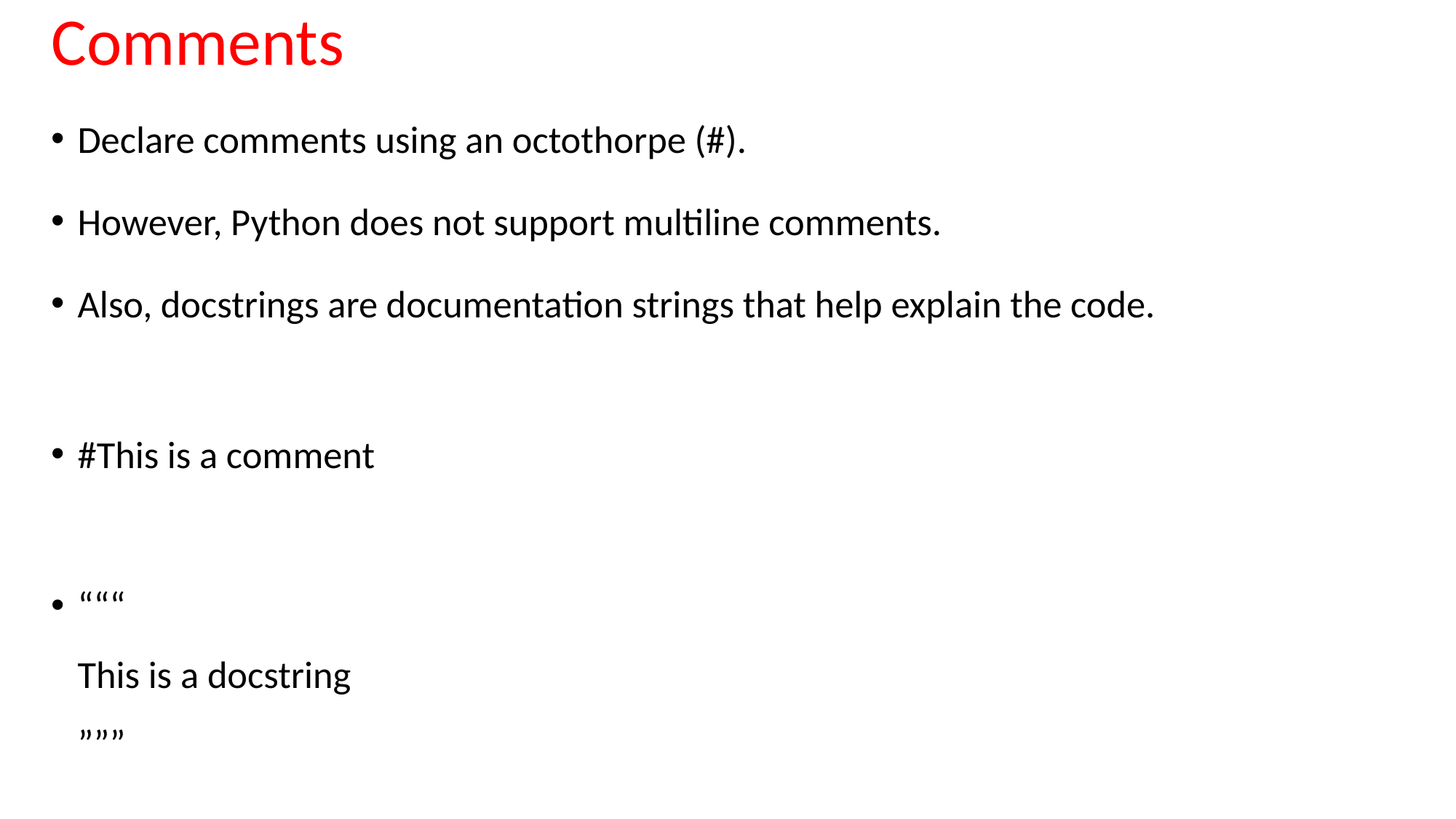

# Comments
Declare comments using an octothorpe (#).
However, Python does not support multiline comments.
Also, docstrings are documentation strings that help explain the code.
#This is a comment
“““
This is a docstring
”””